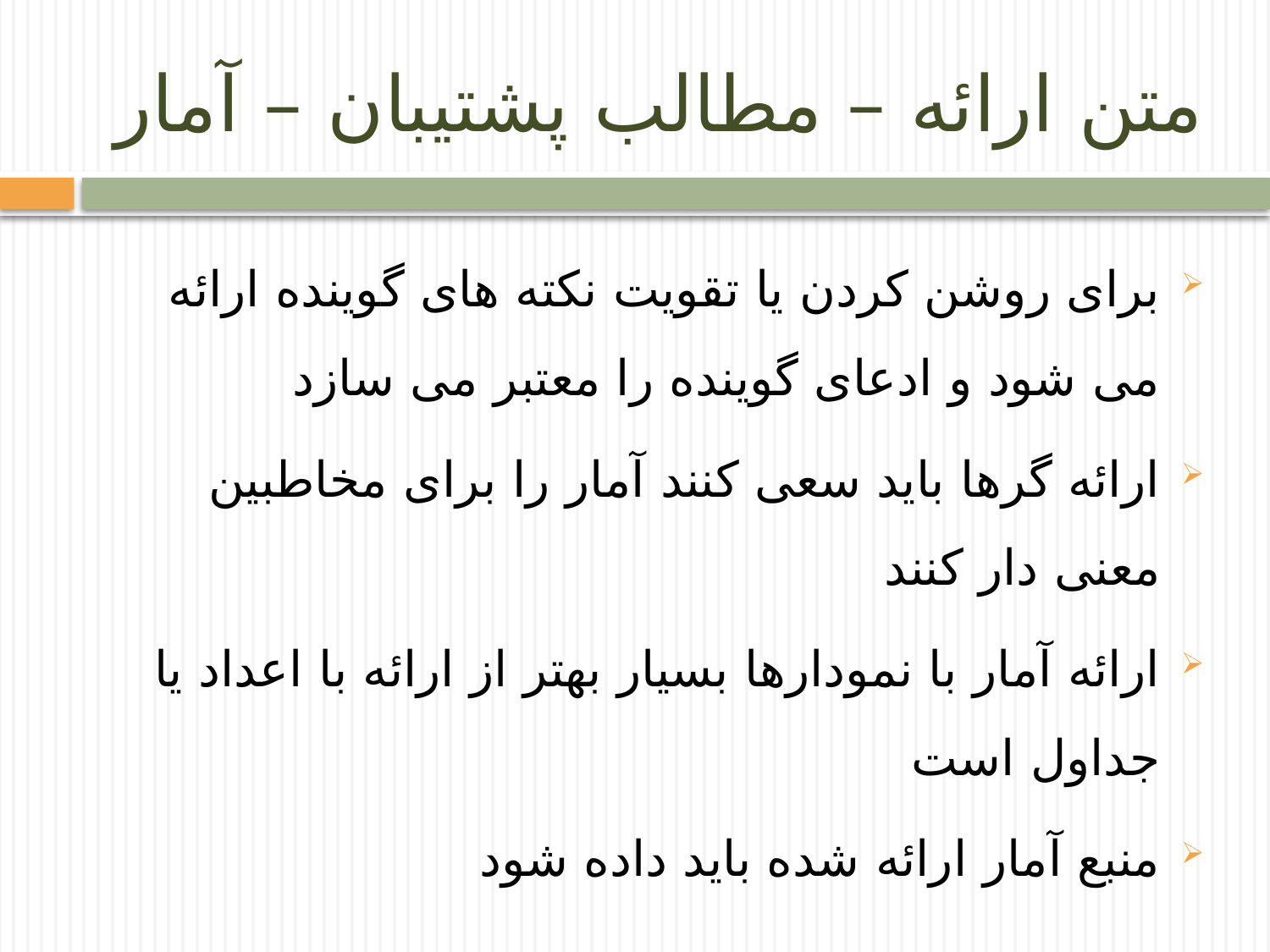

# متن ارائه – مطالب پشتیبان – آمار
برای روشن کردن یا تقویت نکته های گوینده ارائه می شود و ادعای گوینده را معتبر می سازد
ارائه گرها باید سعی کنند آمار را برای مخاطبین معنی دار کنند
ارائه آمار با نمودارها بسیار بهتر از ارائه با اعداد یا جداول است
منبع آمار ارائه شده باید داده شود